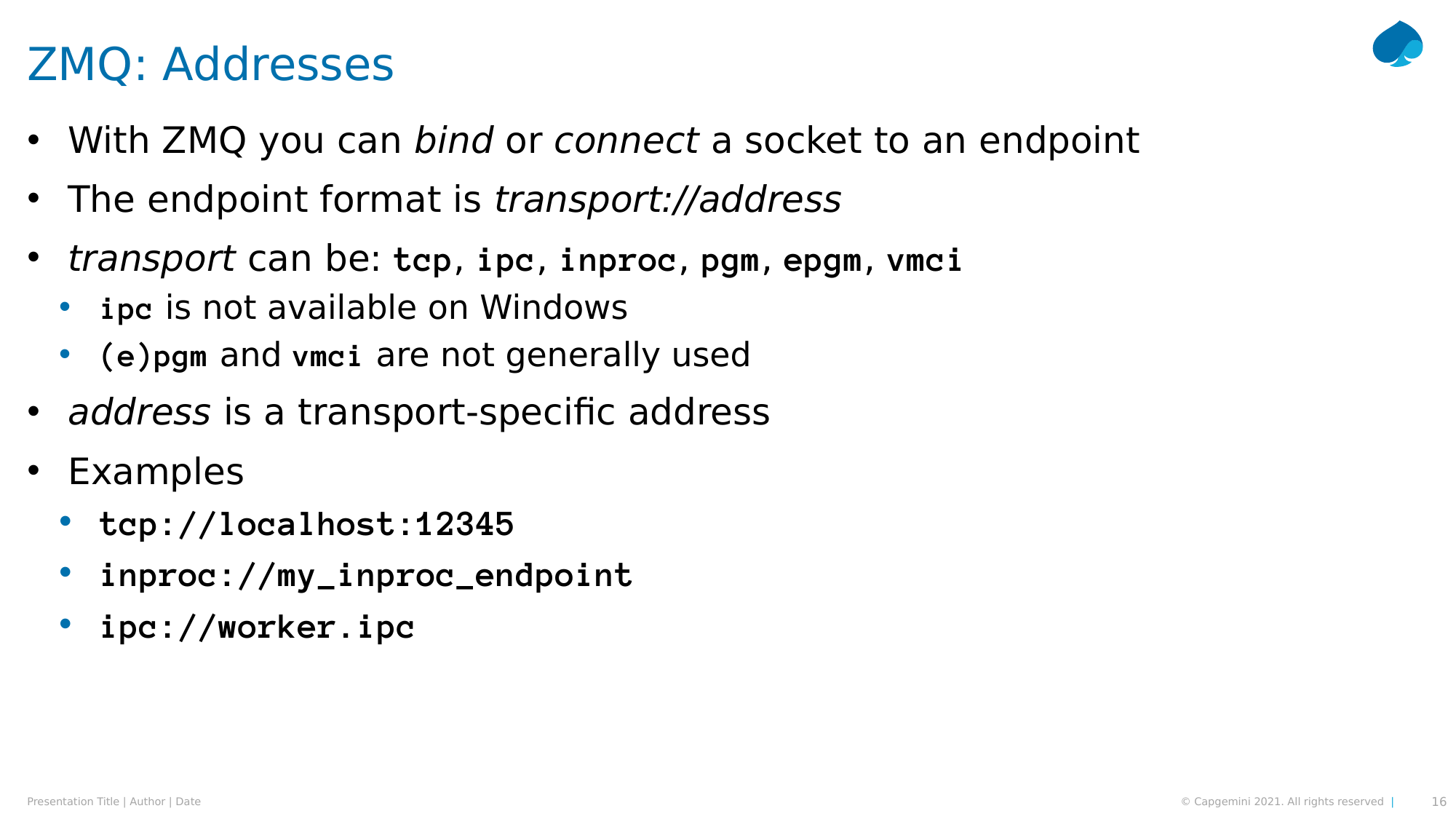

# ZMQ: Addresses
With ZMQ you can bind or connect a socket to an endpoint
The endpoint format is transport://address
transport can be: tcp, ipc, inproc, pgm, epgm, vmci
ipc is not available on Windows
(e)pgm and vmci are not generally used
address is a transport-specific address
Examples
tcp://localhost:12345
inproc://my_inproc_endpoint
ipc://worker.ipc